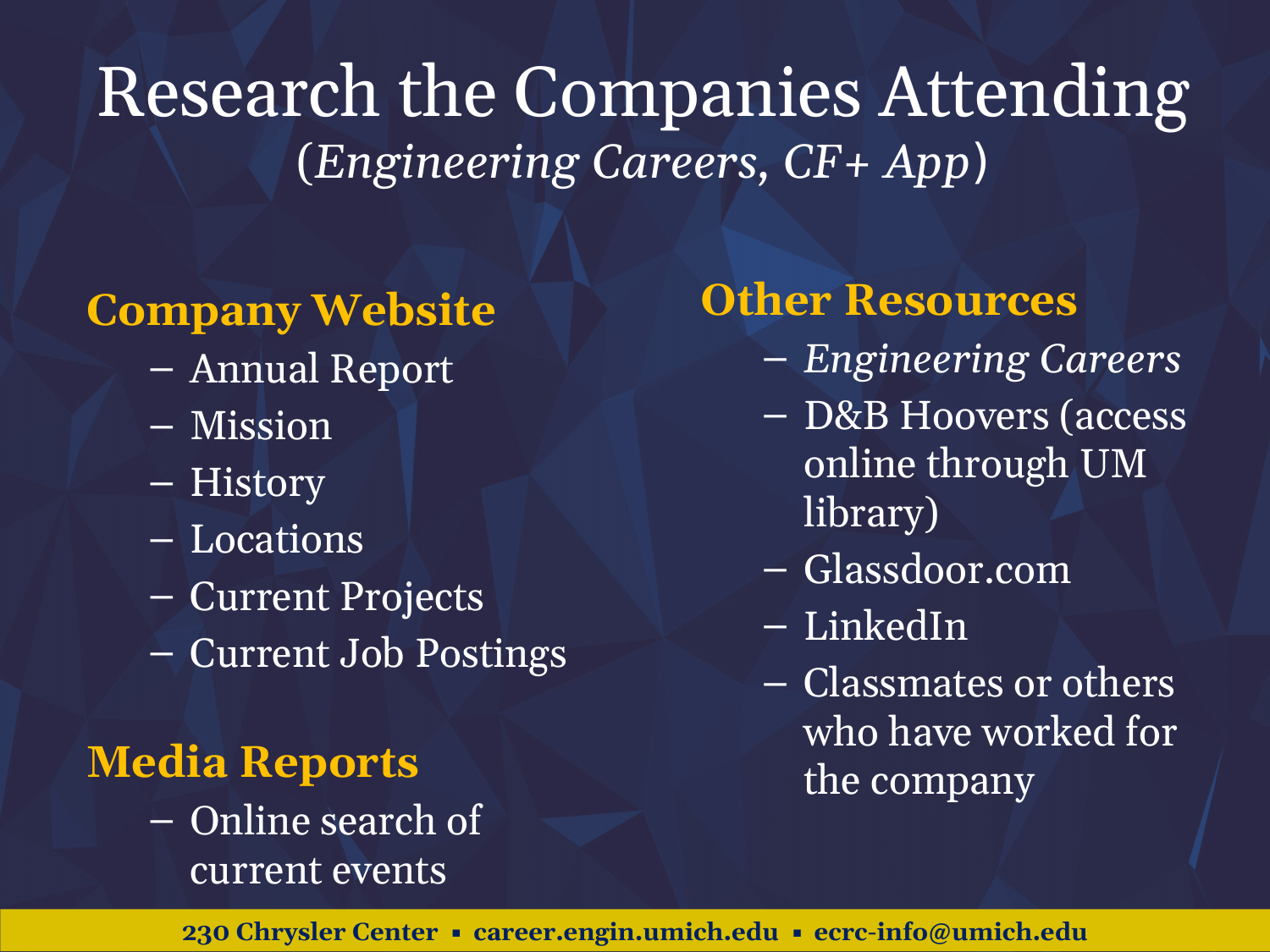

# Research the Companies Attending (Engineering Careers, CF+ App)
Other Resources
Engineering Careers
D&B Hoovers (access online through UM library)
Glassdoor.com
LinkedIn
Classmates or others who have worked for the company
Company Website
Annual Report
Mission
History
Locations
Current Projects
Current Job Postings

Media Reports
Online search of current events
230 Chrysler Center  ▪  career.engin.umich.edu  ▪  ecrc-info@umich.edu